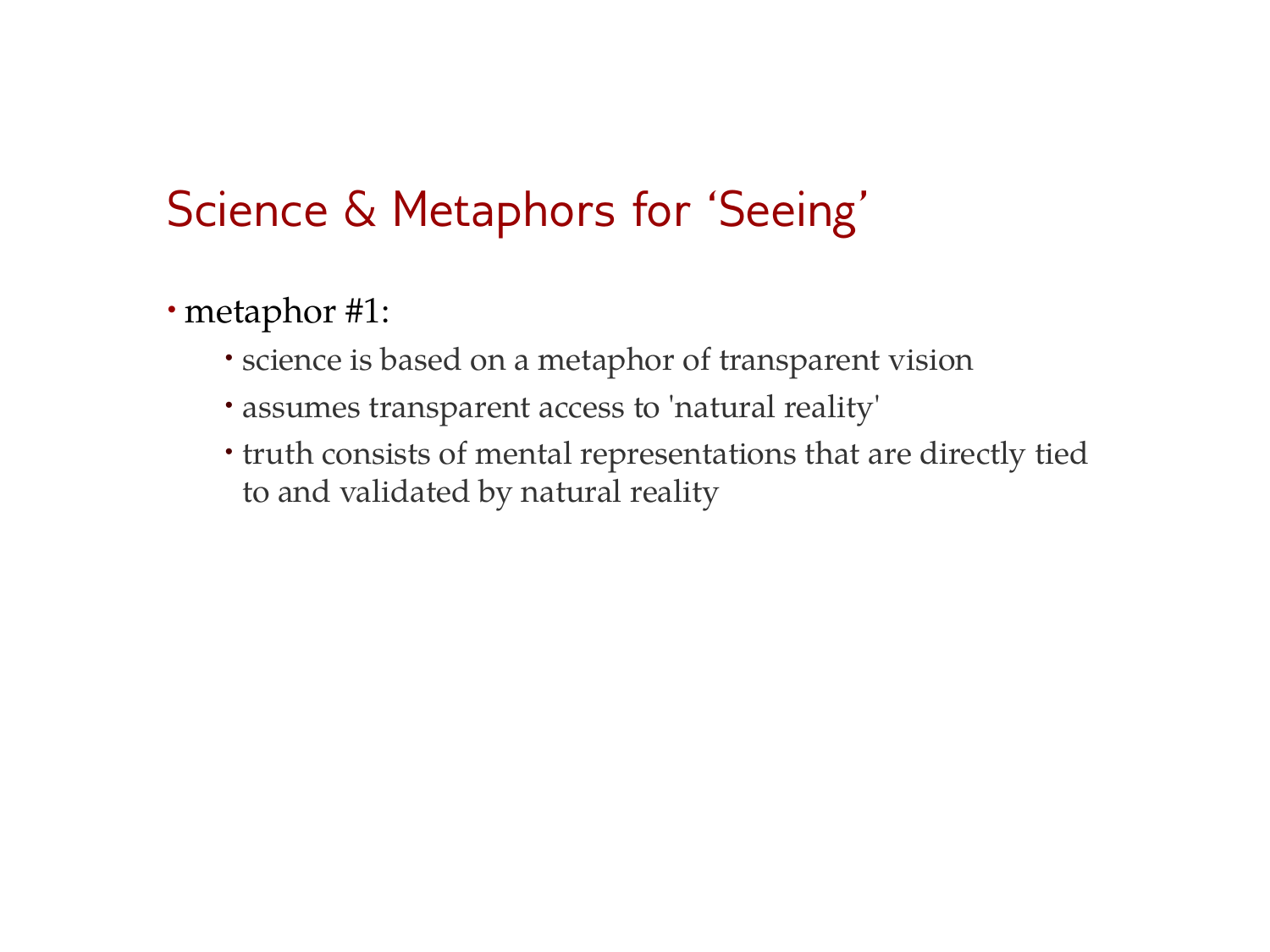

# Science & Metaphors for ‘Seeing’
metaphor #1:
science is based on a metaphor of transparent vision
assumes transparent access to 'natural reality'
truth consists of mental representations that are directly tied to and validated by natural reality